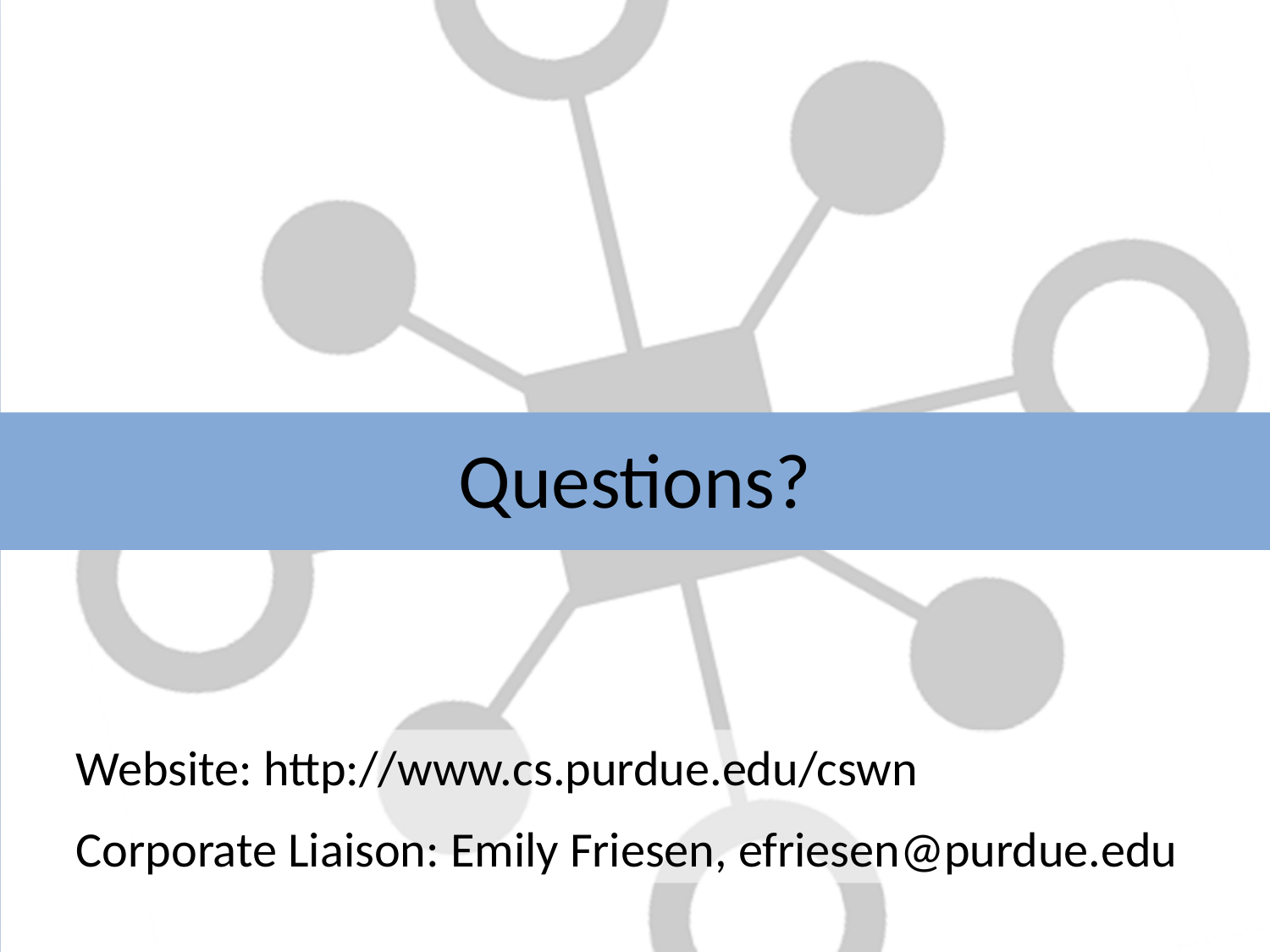

# Questions?

Website: http://www.cs.purdue.edu/cswn

Corporate Liaison: Emily Friesen, efriesen@purdue.edu